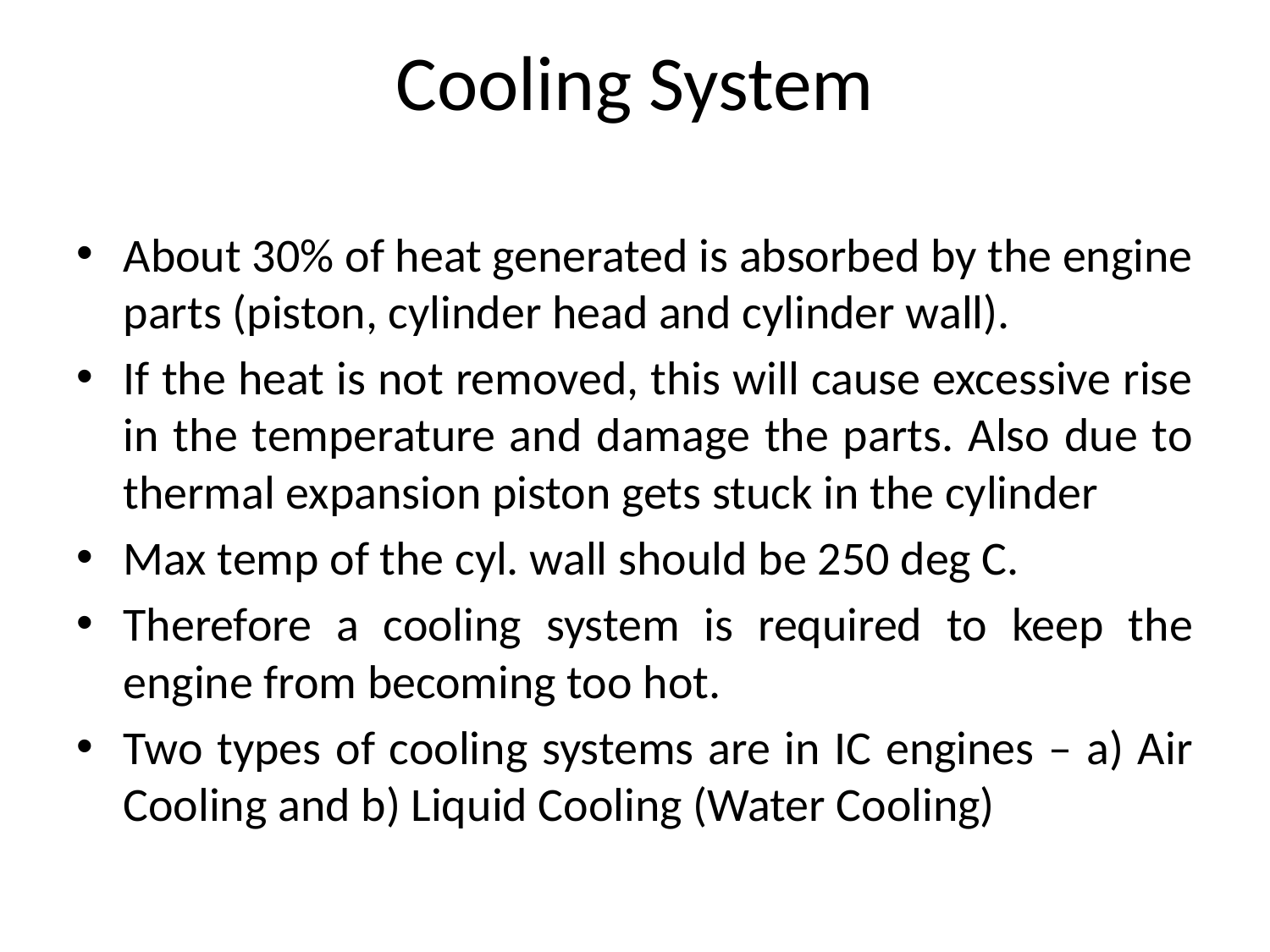

# Cooling System
About 30% of heat generated is absorbed by the engine parts (piston, cylinder head and cylinder wall).
If the heat is not removed, this will cause excessive rise in the temperature and damage the parts. Also due to thermal expansion piston gets stuck in the cylinder
Max temp of the cyl. wall should be 250 deg C.
Therefore a cooling system is required to keep the engine from becoming too hot.
Two types of cooling systems are in IC engines – a) Air Cooling and b) Liquid Cooling (Water Cooling)